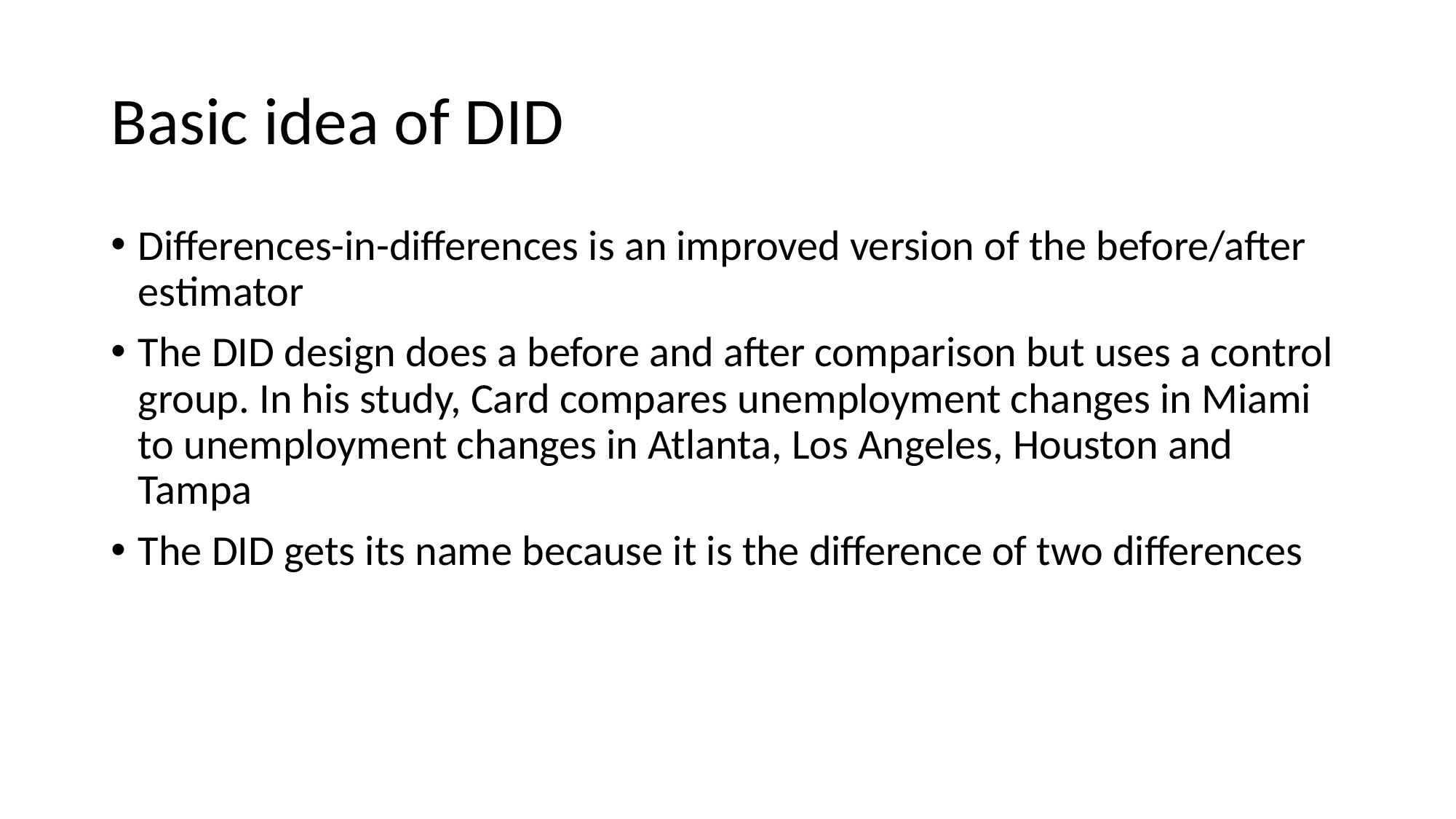

# Basic idea of DID
Differences-in-differences is an improved version of the before/after estimator
The DID design does a before and after comparison but uses a control group. In his study, Card compares unemployment changes in Miami to unemployment changes in Atlanta, Los Angeles, Houston and Tampa
The DID gets its name because it is the difference of two differences